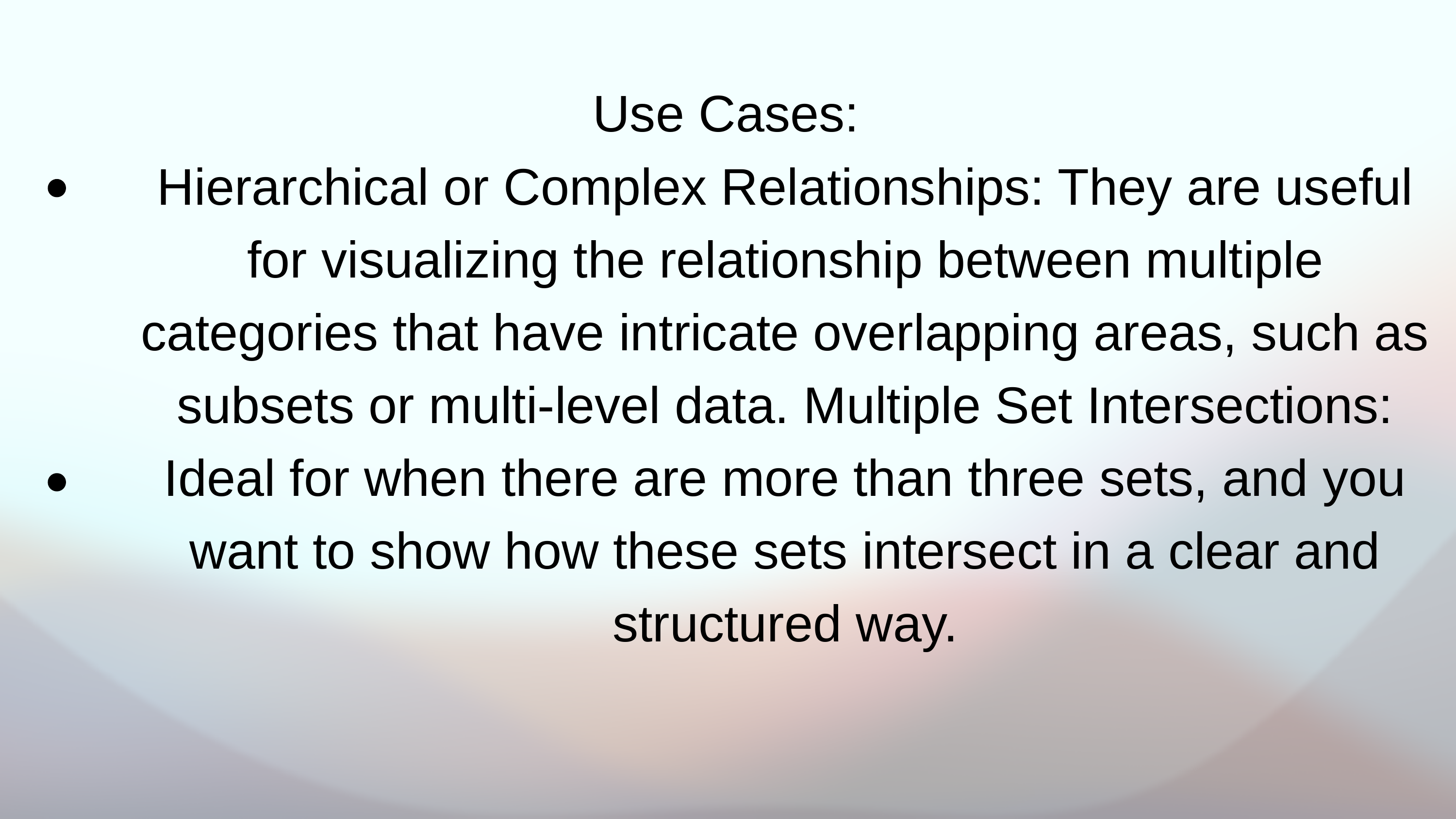

Use Cases:
Hierarchical or Complex Relationships: They are useful for visualizing the relationship between multiple categories that have intricate overlapping areas, such as subsets or multi-level data. Multiple Set Intersections: Ideal for when there are more than three sets, and you want to show how these sets intersect in a clear and structured way.